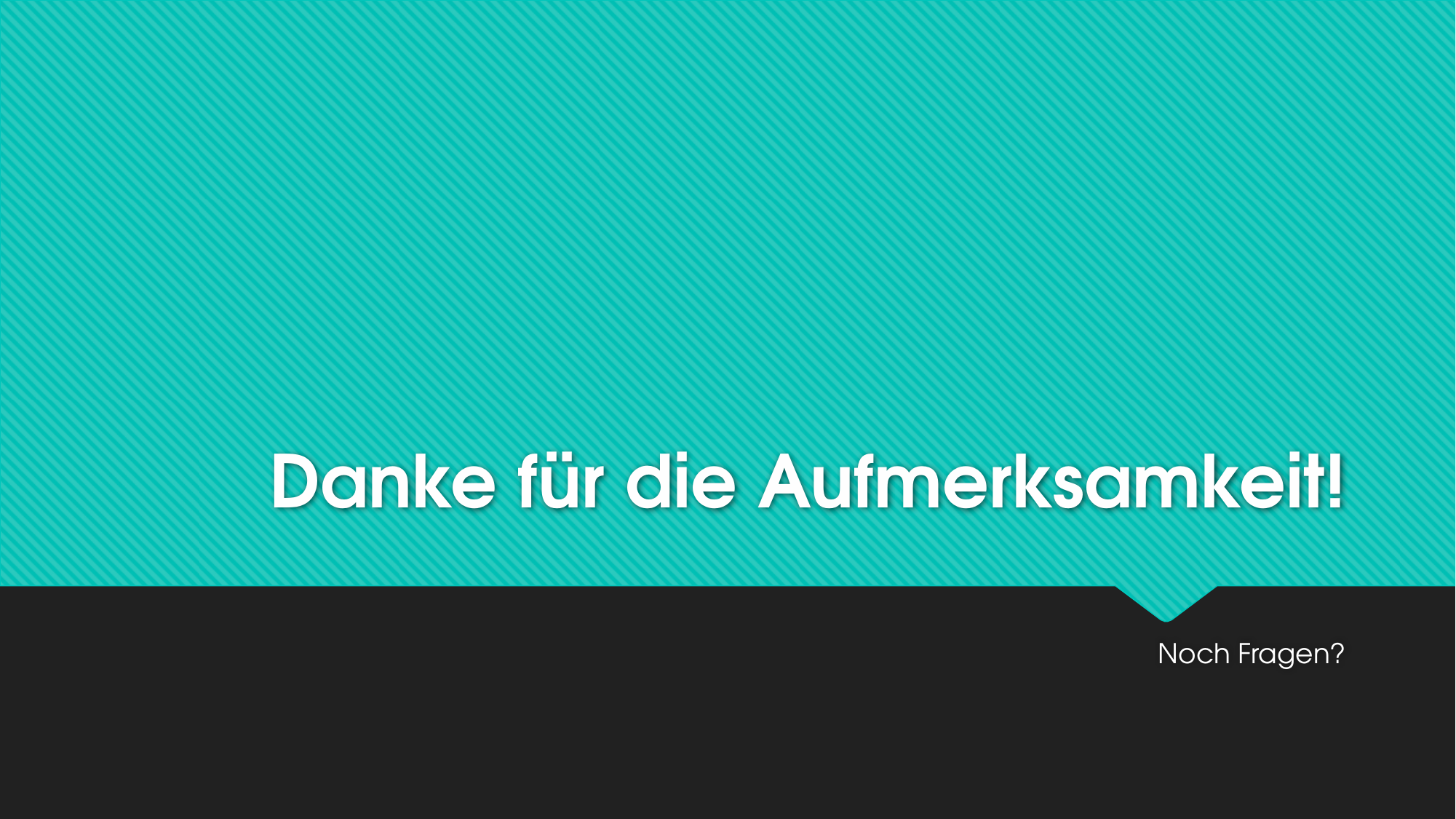

# Danke für die Aufmerksamkeit!
Noch Fragen?